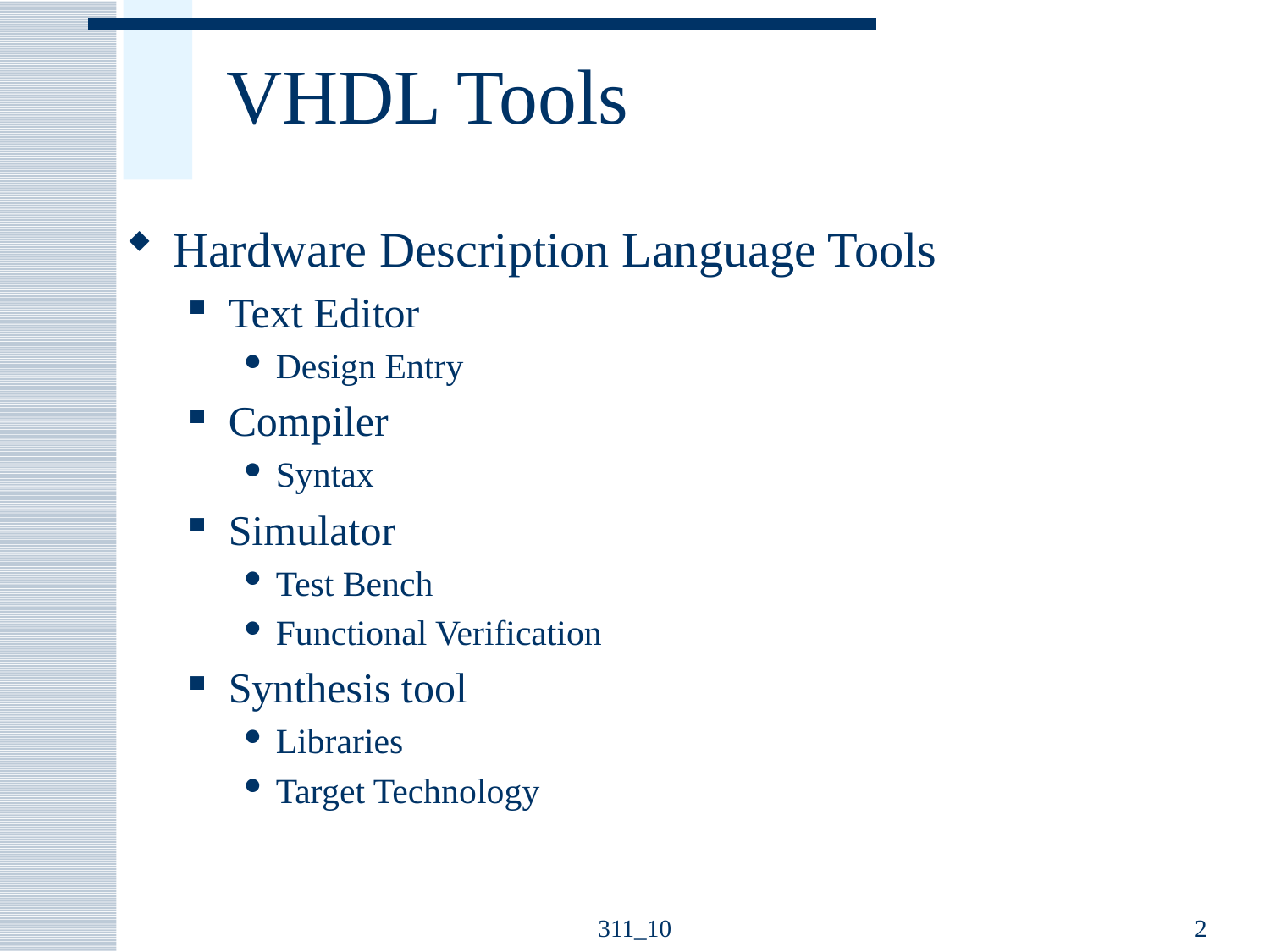

# VHDL Tools
Hardware Description Language Tools
Text Editor
Design Entry
Compiler
Syntax
Simulator
Test Bench
Functional Verification
Synthesis tool
Libraries
Target Technology
311_10
2